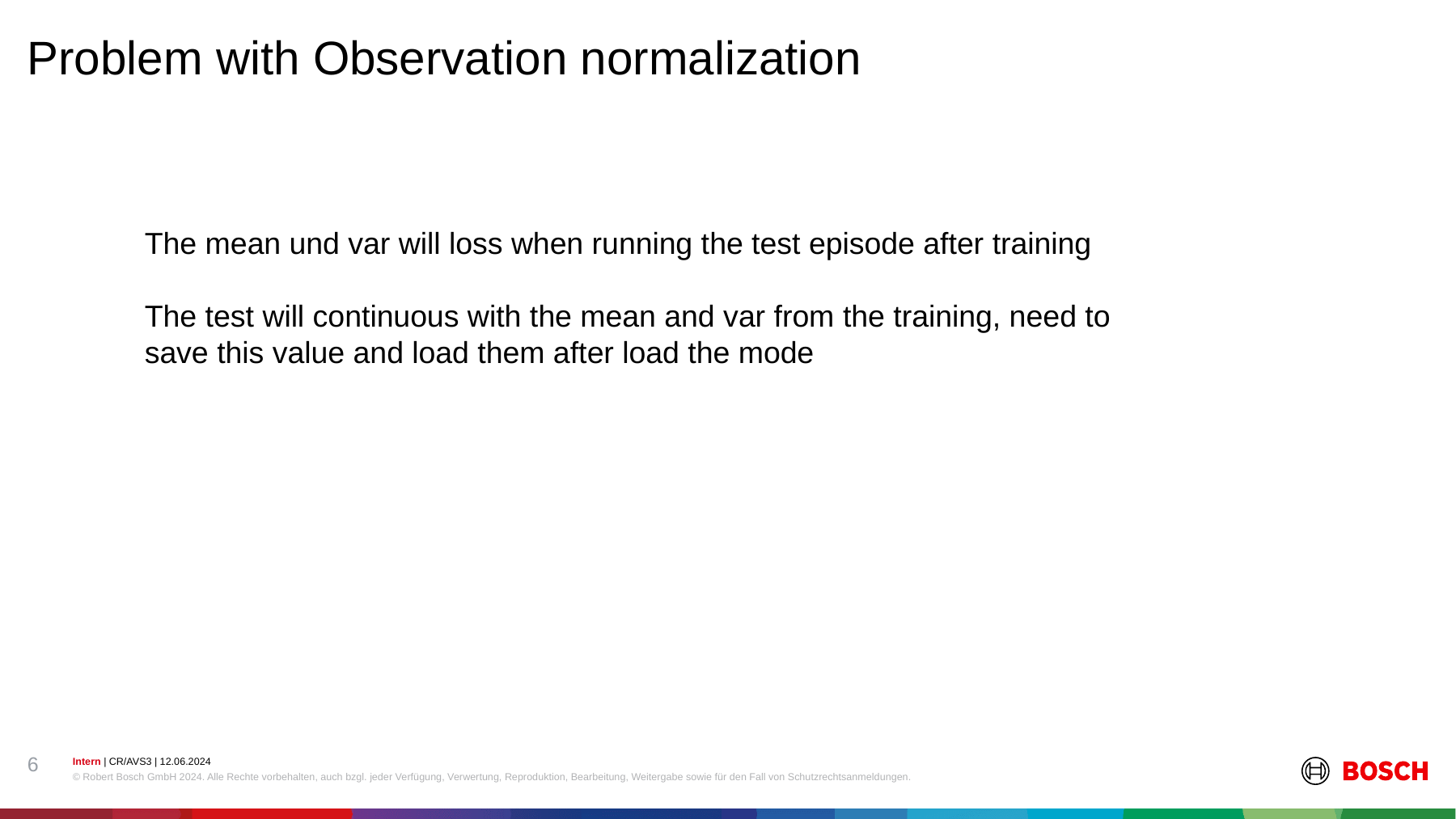

Problem with Observation normalization
#
The mean und var will loss when running the test episode after training

The test will continuous with the mean and var from the training, need to save this value and load them after load the mode
6